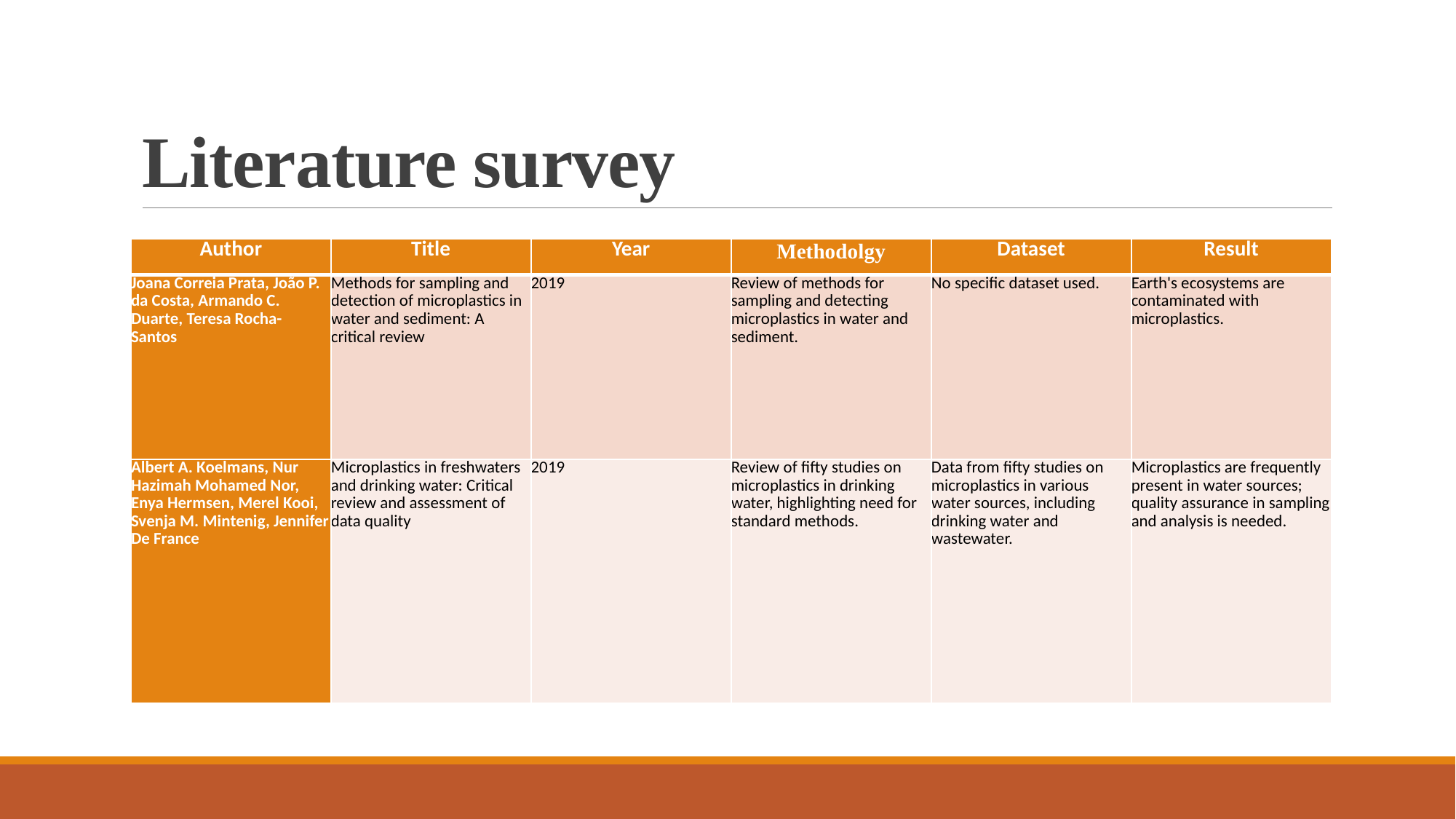

# Literature survey
| Author | Title | Year | Methodolgy | Dataset | Result |
| --- | --- | --- | --- | --- | --- |
| Joana Correia Prata, João P. da Costa, Armando C. Duarte, Teresa Rocha- Santos | Methods for sampling and detection of microplastics in water and sediment: A critical review | 2019 | Review of methods for sampling and detecting microplastics in water and sediment. | No specific dataset used. | Earth's ecosystems are contaminated with microplastics. |
| Albert A. Koelmans, Nur Hazimah Mohamed Nor, Enya Hermsen, Merel Kooi, Svenja M. Mintenig, Jennifer De France | Microplastics in freshwaters and drinking water: Critical review and assessment of data quality | 2019 | Review of fifty studies on microplastics in drinking water, highlighting need for standard methods. | Data from fifty studies on microplastics in various water sources, including drinking water and wastewater. | Microplastics are frequently present in water sources; quality assurance in sampling and analysis is needed. |